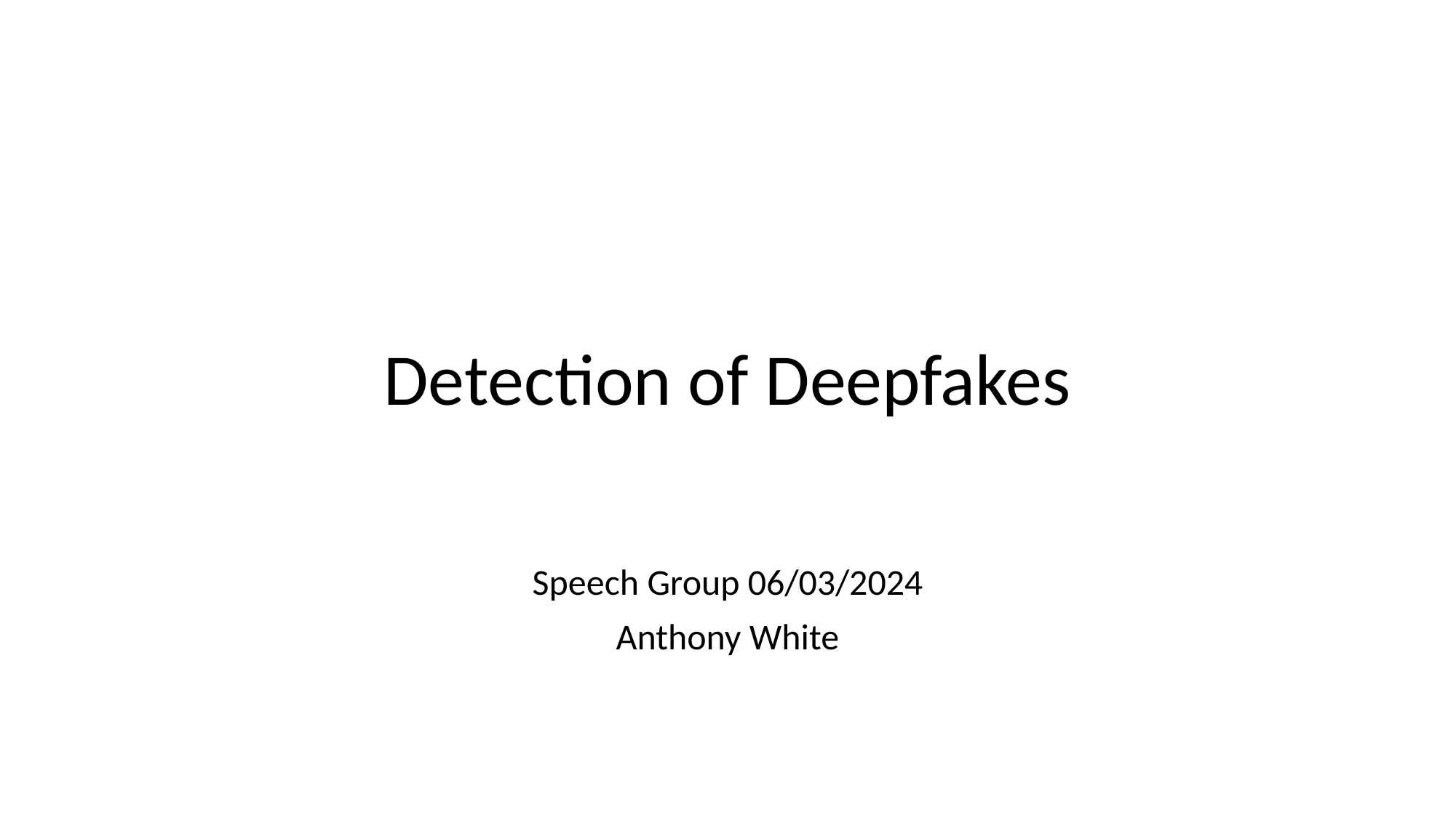

# Detection of Deepfakes
Speech Group 06/03/2024
Anthony White